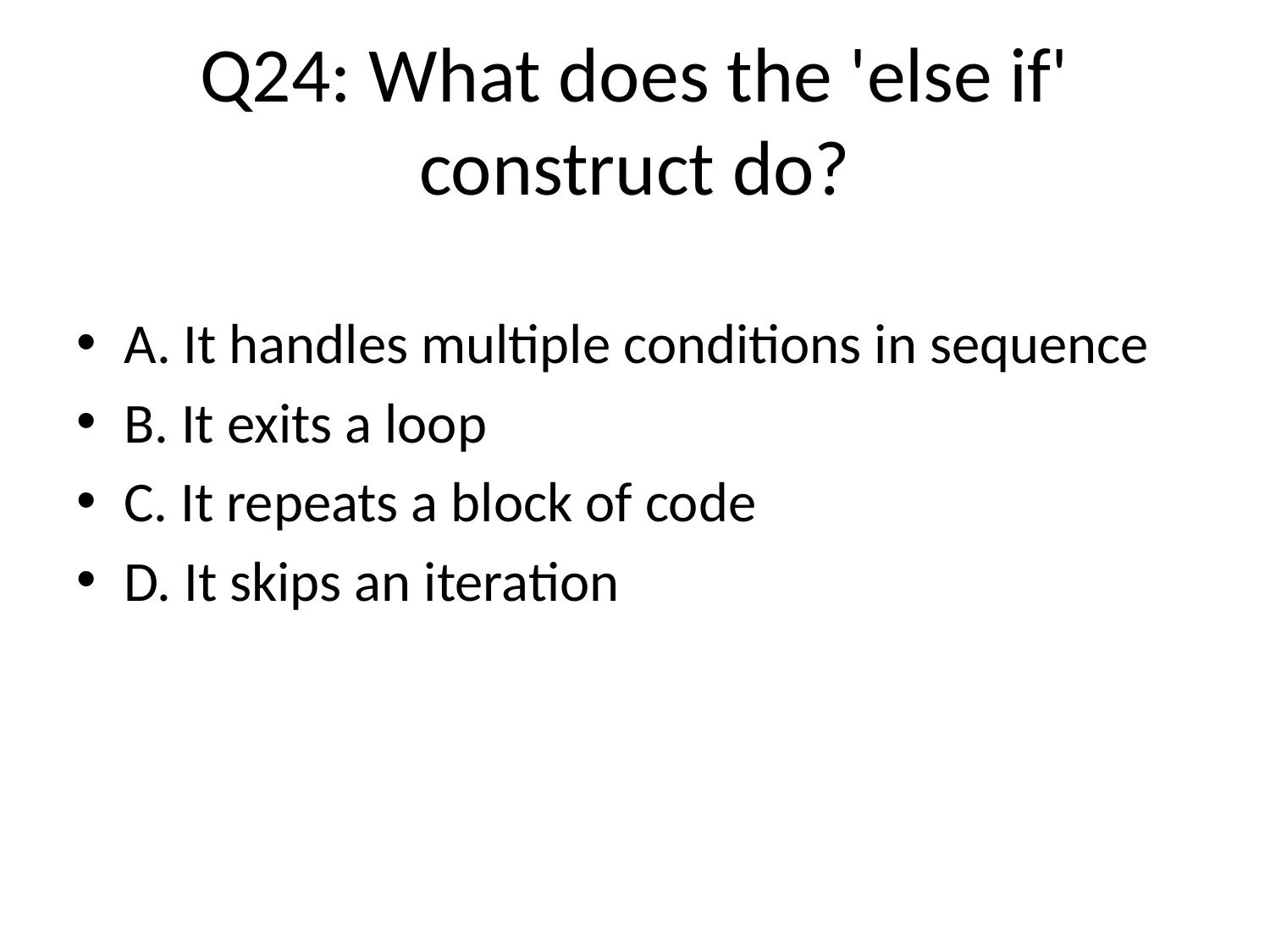

# Q24: What does the 'else if' construct do?

A. It handles multiple conditions in sequence
B. It exits a loop
C. It repeats a block of code
D. It skips an iteration